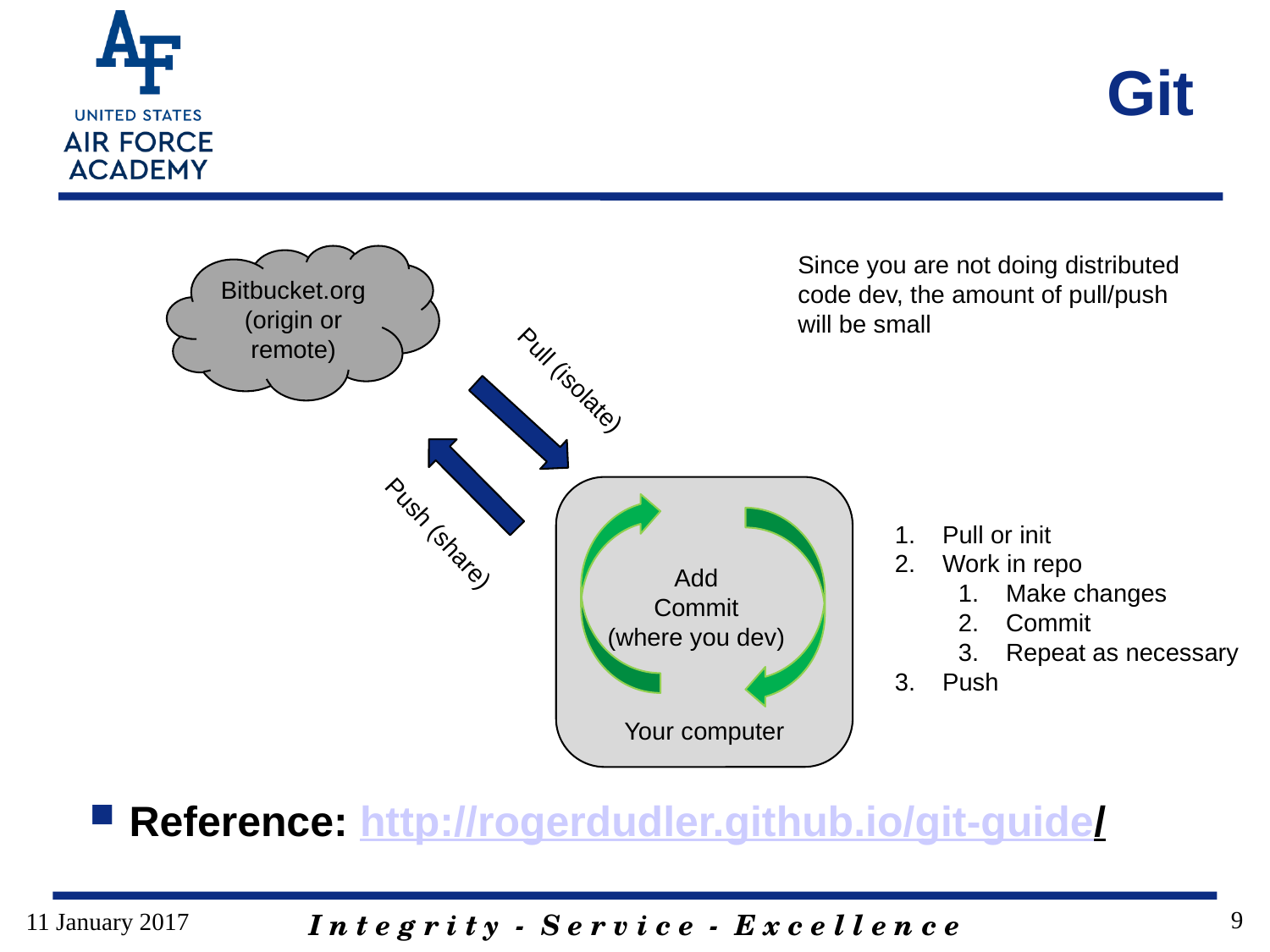

# Git
Since you are not doing distributed code dev, the amount of pull/push will be small
Bitbucket.org
(origin or remote)
Pull (isolate)

Push (share)
Pull or init
Work in repo
Make changes
Commit
Repeat as necessary
Push
Add
Commit
(where you dev)
Your computer

Reference: http://rogerdudler.github.io/git-guide/

9

11 January 2017